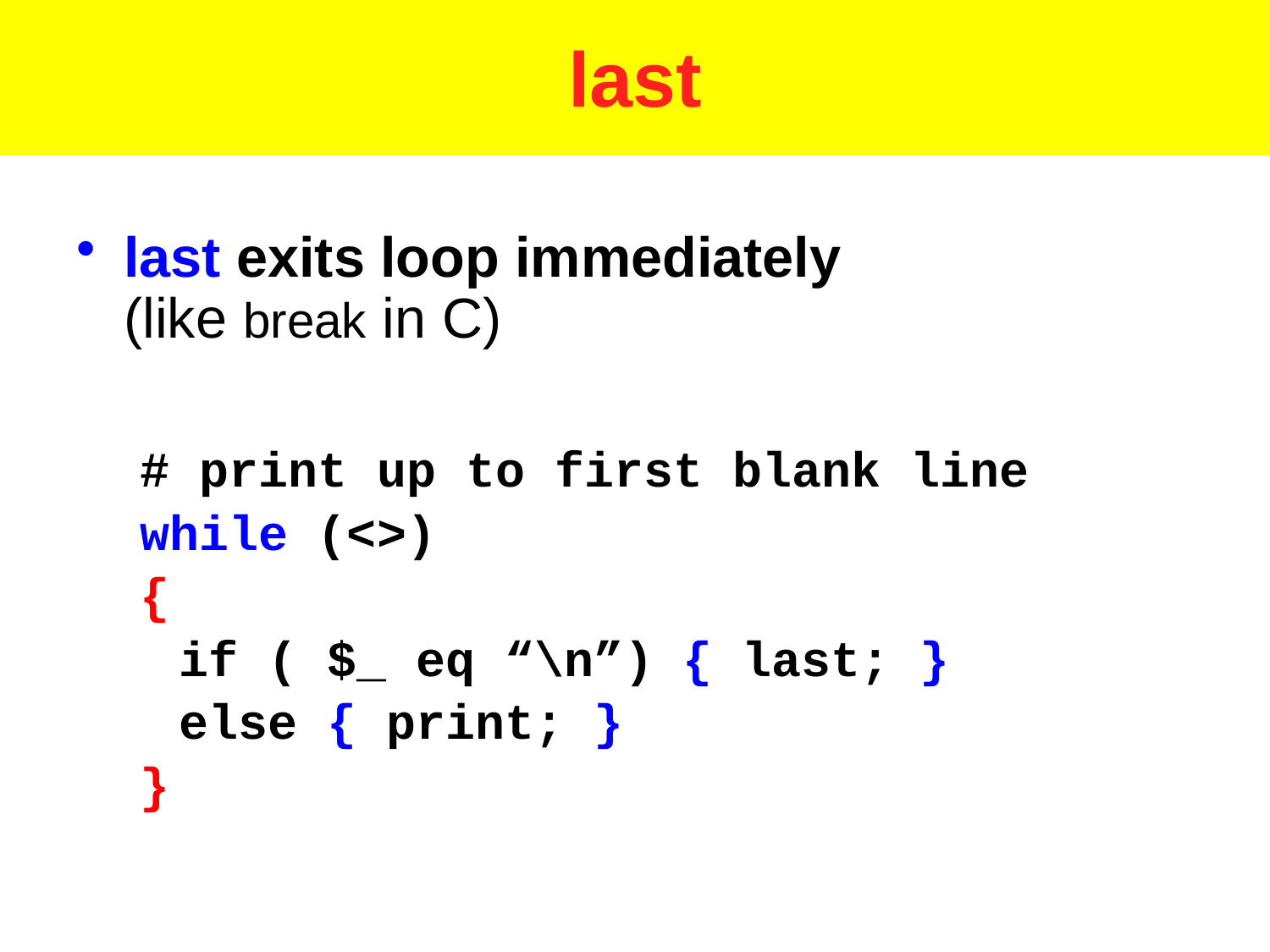

# last
last exits loop immediately                 (like break in C)

# print up to first blank line
while (<>)
{
	if ( $_ eq “\n”) { last; }
	else { print; }
}